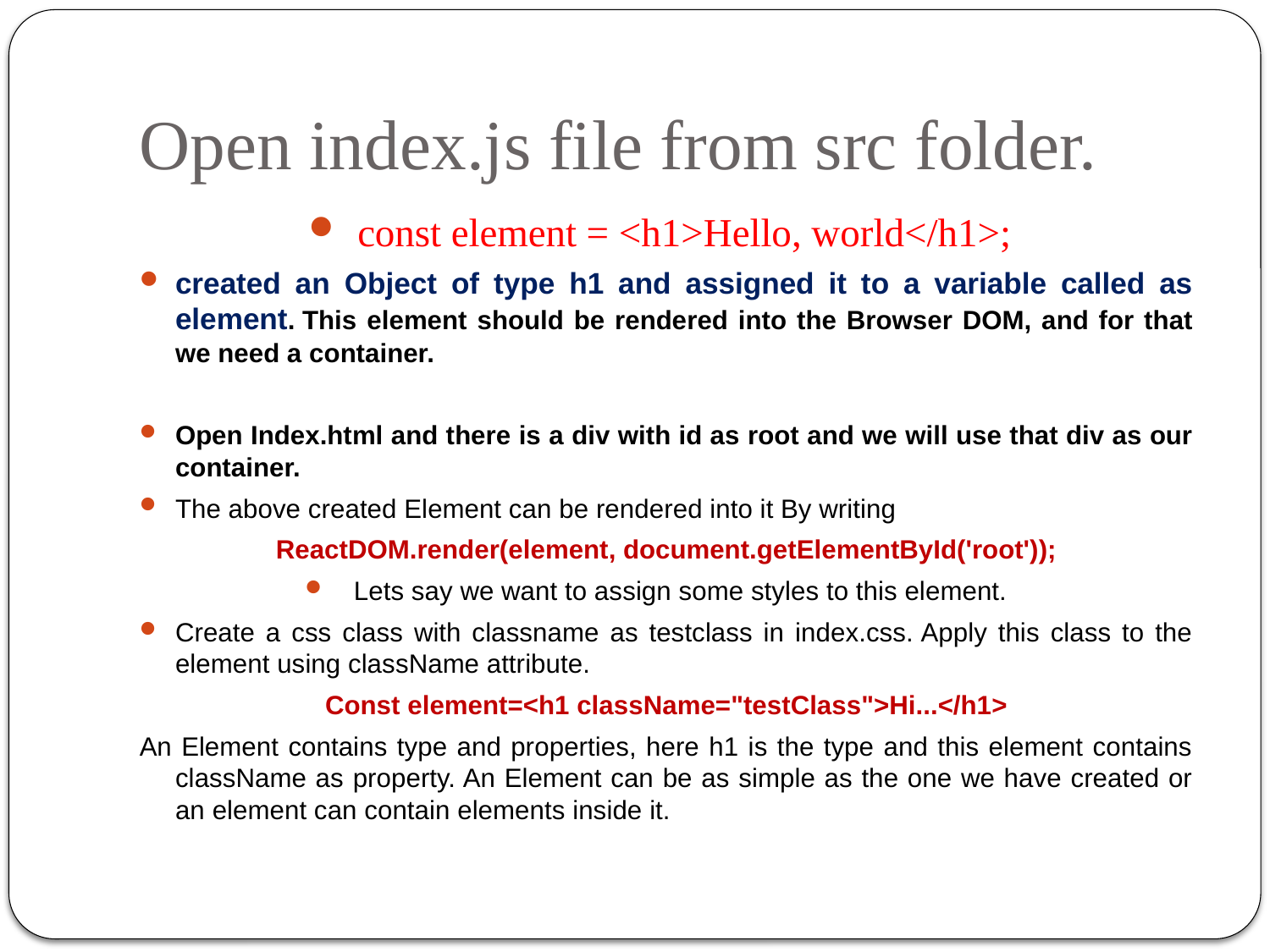

# Open index.js file from src folder.
const element = <h1>Hello, world</h1>;
created an Object of type h1 and assigned it to a variable called as element. This element should be rendered into the Browser DOM, and for that we need a container.

Open Index.html and there is a div with id as root and we will use that div as our container.
The above created Element can be rendered into it By writing
ReactDOM.render(element, document.getElementById('root'));
Lets say we want to assign some styles to this element.
Create a css class with classname as testclass in index.css. Apply this class to the element using className attribute.
Const element=<h1 className="testClass">Hi...</h1>
An Element contains type and properties, here h1 is the type and this element contains className as property. An Element can be as simple as the one we have created or an element can contain elements inside it.